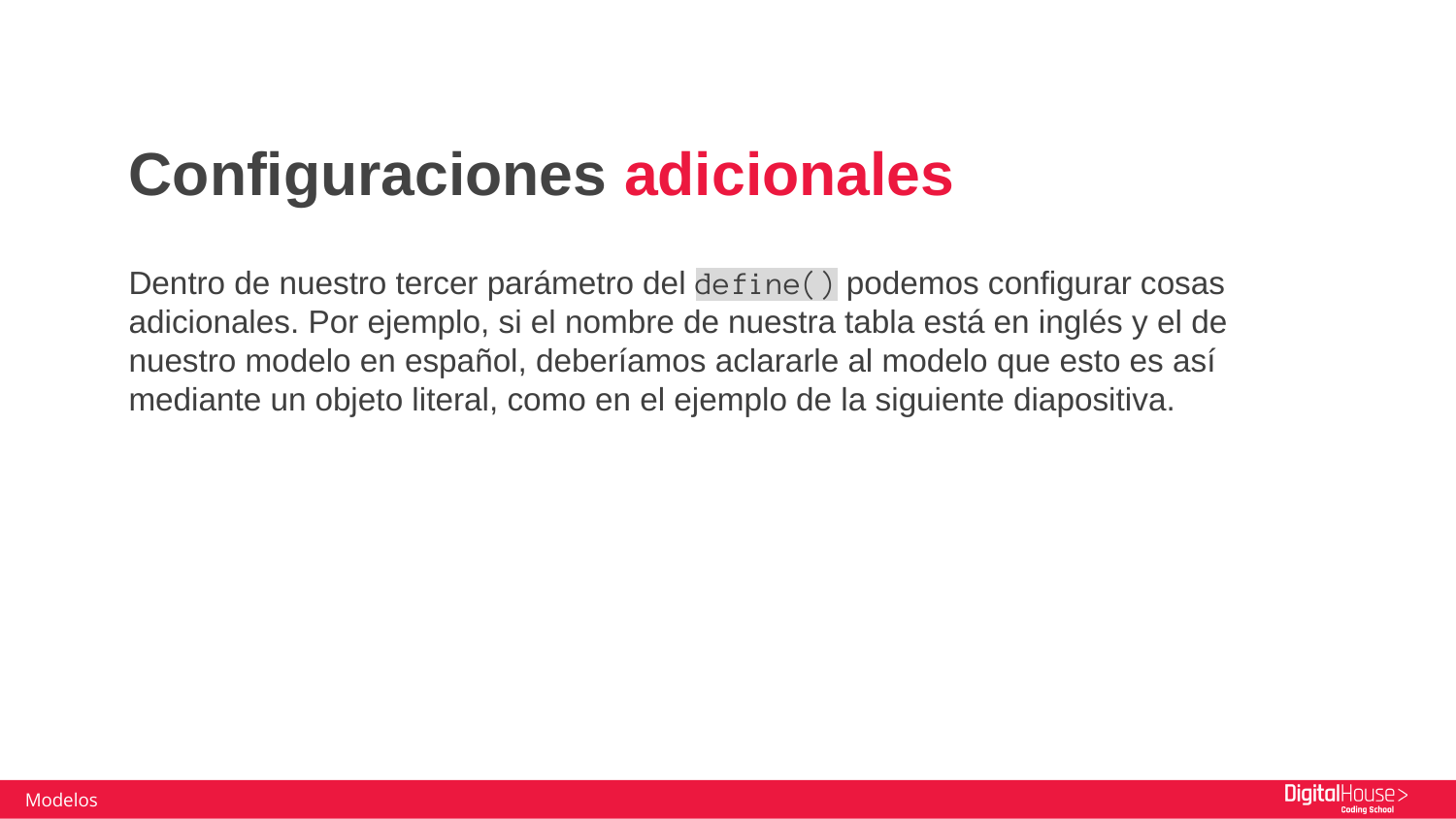

Configuraciones adicionales
Dentro de nuestro tercer parámetro del define() podemos configurar cosas adicionales. Por ejemplo, si el nombre de nuestra tabla está en inglés y el de nuestro modelo en español, deberíamos aclararle al modelo que esto es así mediante un objeto literal, como en el ejemplo de la siguiente diapositiva.